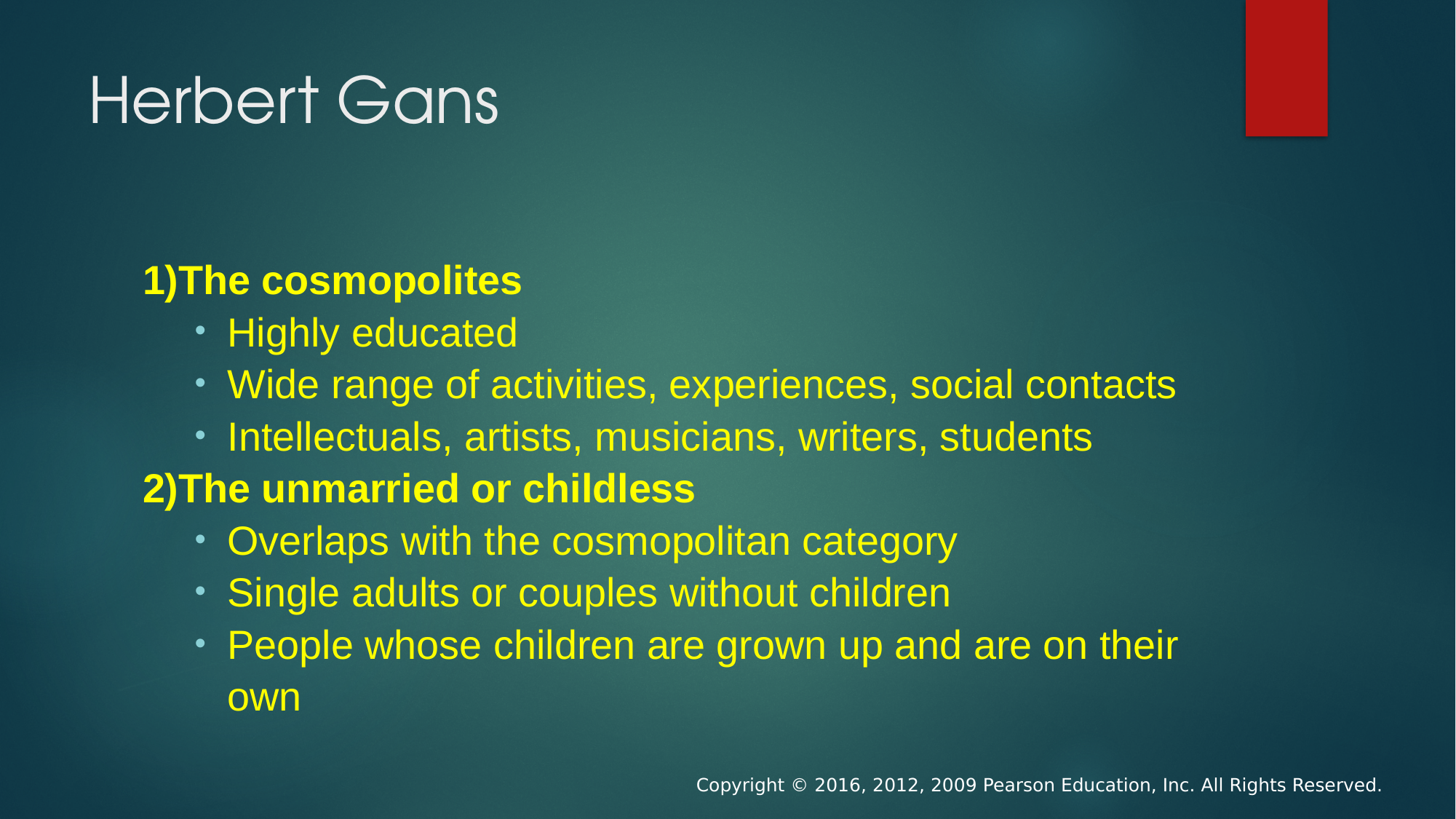

# Herbert Gans
1)The cosmopolites
Highly educated
Wide range of activities, experiences, social contacts
Intellectuals, artists, musicians, writers, students
2)The unmarried or childless
Overlaps with the cosmopolitan category
Single adults or couples without children
People whose children are grown up and are on their own